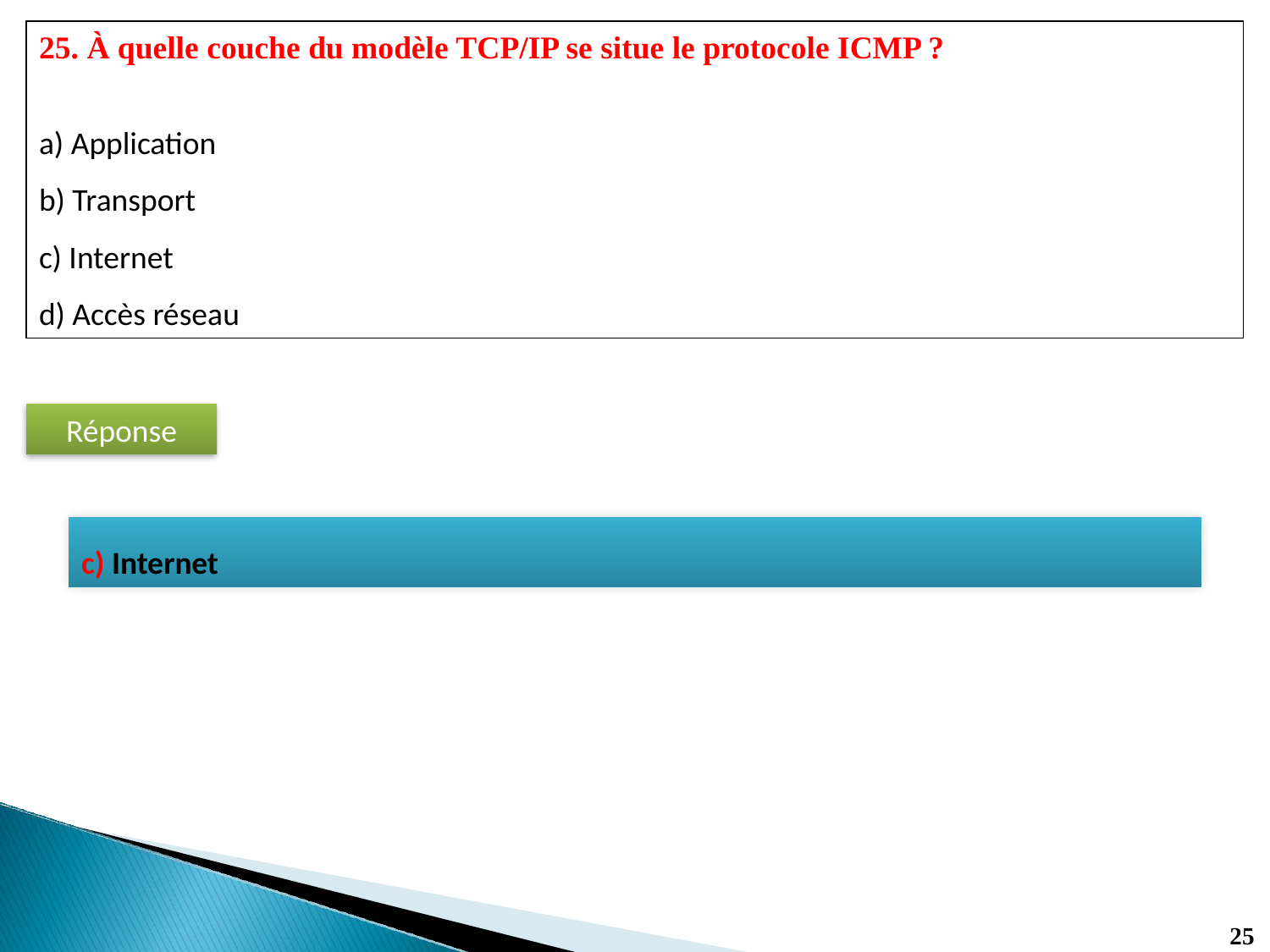

25. À quelle couche du modèle TCP/IP se situe le protocole ICMP ?

a) Application
b) Transport
c) Internet
d) Accès réseau
Réponse
c) Internet
25